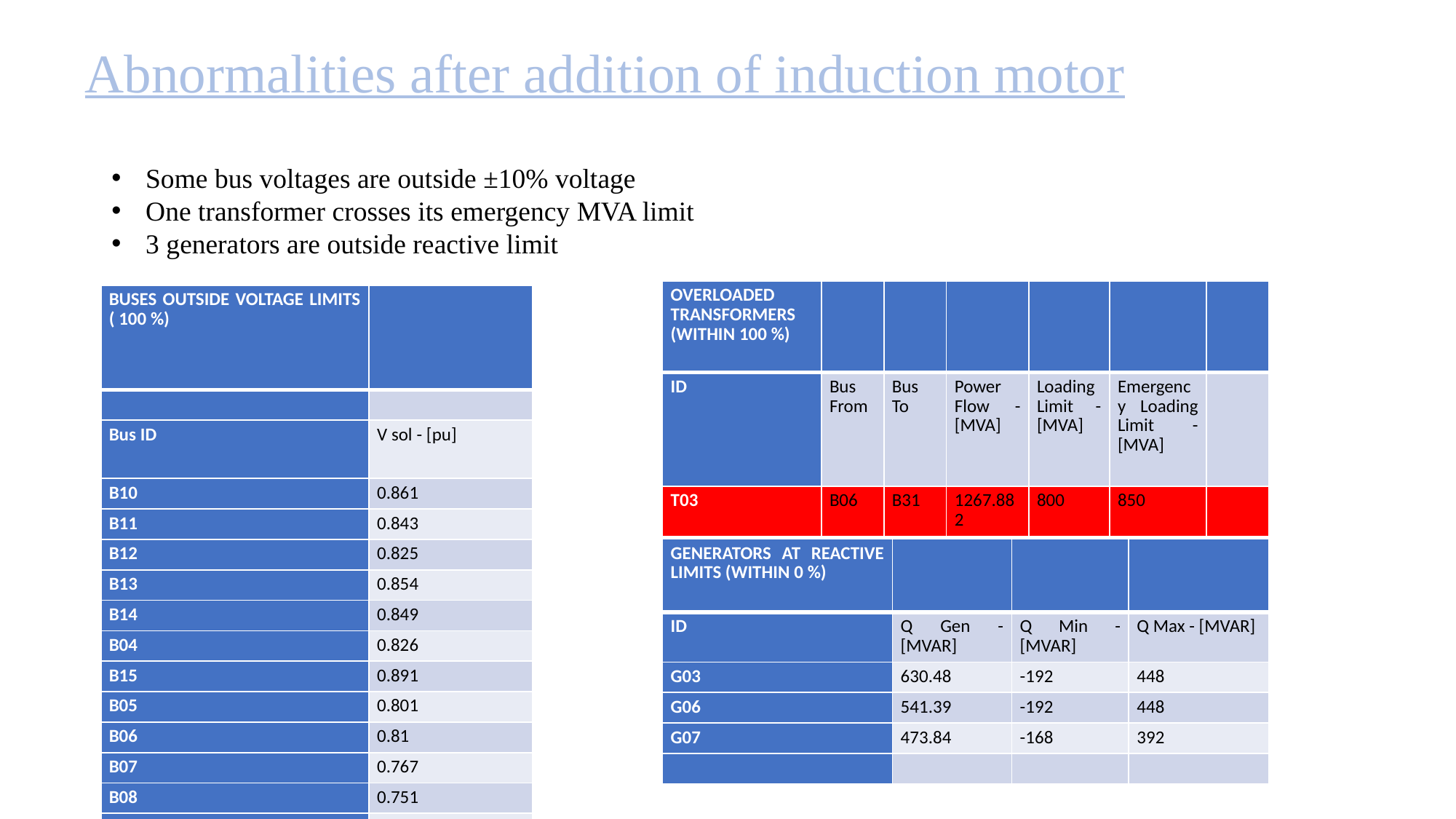

# Abnormalities after addition of induction motor

Some bus voltages are outside ±10% voltage
One transformer crosses its emergency MVA limit
3 generators are outside reactive limit
| OVERLOADED TRANSFORMERS (WITHIN 100 %) |  |  |  |  |  |  |
| --- | --- | --- | --- | --- | --- | --- |
| ID | Bus From | Bus To | Power Flow - [MVA] | Loading Limit - [MVA] | Emergency Loading Limit - [MVA] |  |
| T03 | B06 | B31 | 1267.882 | 800 | 850 |  |
| BUSES OUTSIDE VOLTAGE LIMITS ( 100 %) |  |
| --- | --- |
|  |  |
| Bus ID | V sol - [pu] |
| B10 | 0.861 |
| B11 | 0.843 |
| B12 | 0.825 |
| B13 | 0.854 |
| B14 | 0.849 |
| B04 | 0.826 |
| B15 | 0.891 |
| B05 | 0.801 |
| B06 | 0.81 |
| B07 | 0.767 |
| B08 | 0.751 |
| B09 | 0.607 |
| B9\_INV | 0.592 |
| GENERATORS AT REACTIVE LIMITS (WITHIN 0 %) |  |  |  |
| --- | --- | --- | --- |
| ID | Q Gen - [MVAR] | Q Min - [MVAR] | Q Max - [MVAR] |
| G03 | 630.48 | -192 | 448 |
| G06 | 541.39 | -192 | 448 |
| G07 | 473.84 | -168 | 392 |
|  |  |  |  |